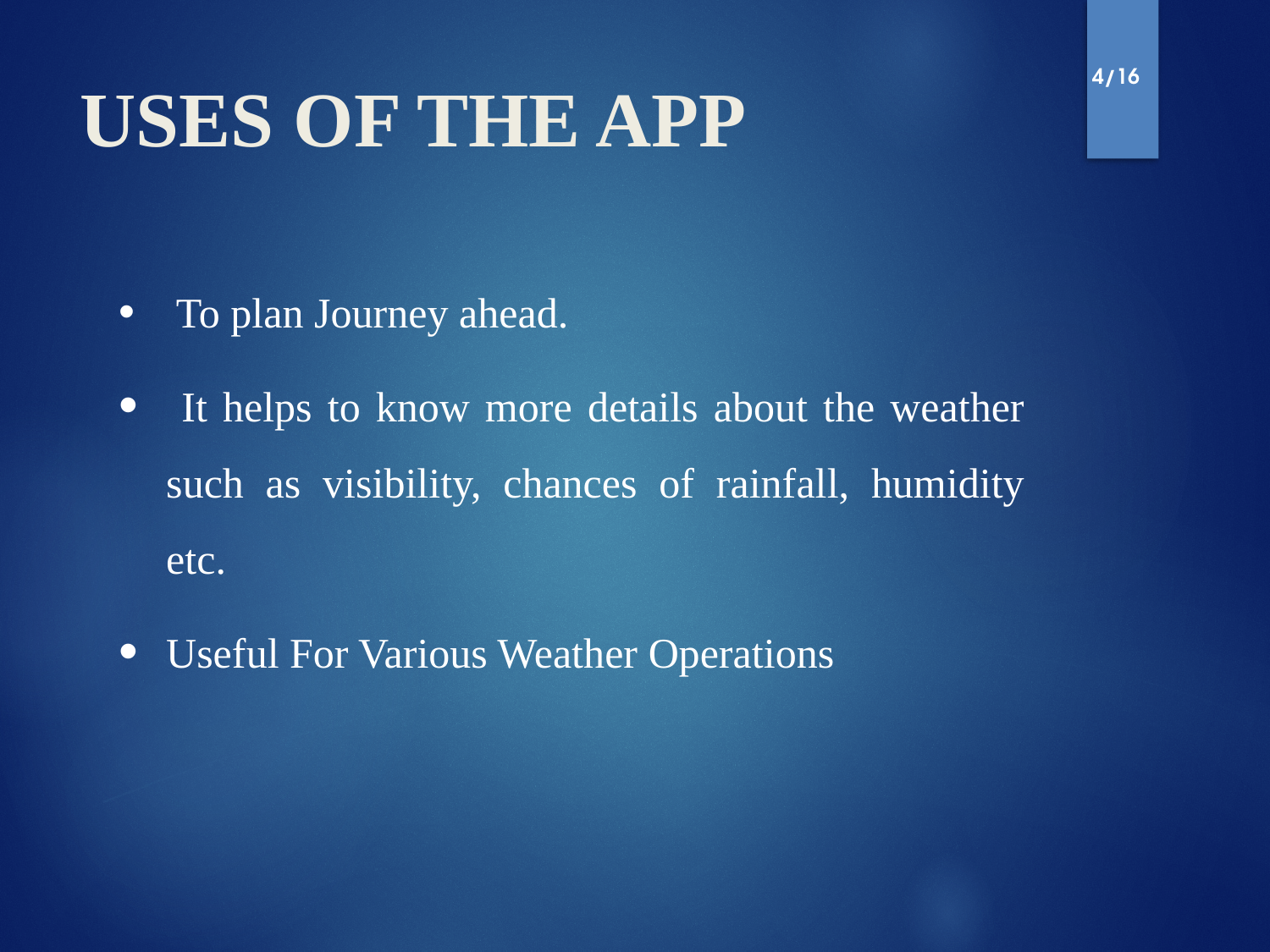

# USES OF THE APP
4/16
 To plan Journey ahead.
 It helps to know more details about the weather such as visibility, chances of rainfall, humidity etc.
Useful For Various Weather Operations